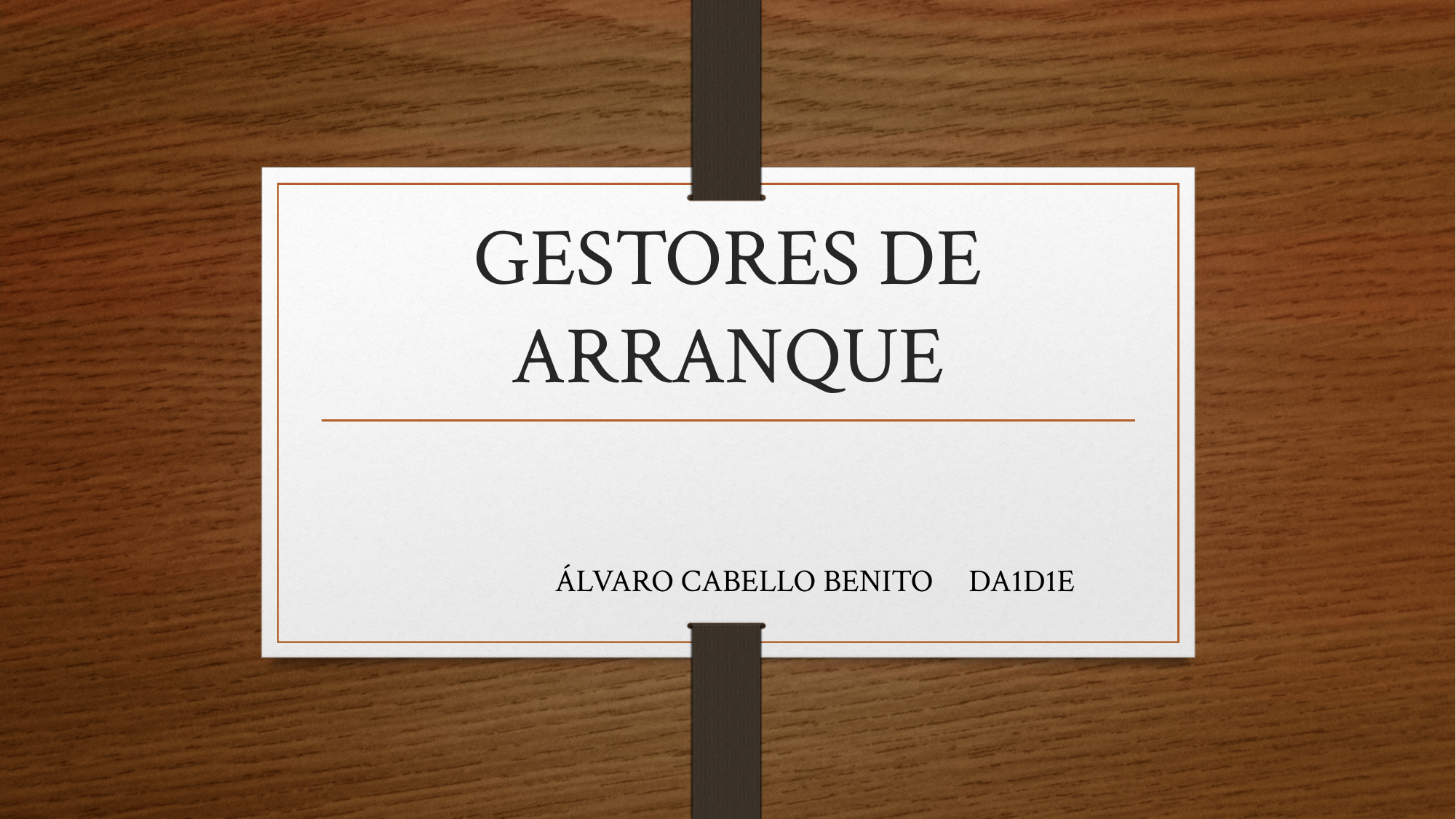

# GESTORES DE ARRANQUE
ÁLVARO CABELLO BENITO     DA1D1E